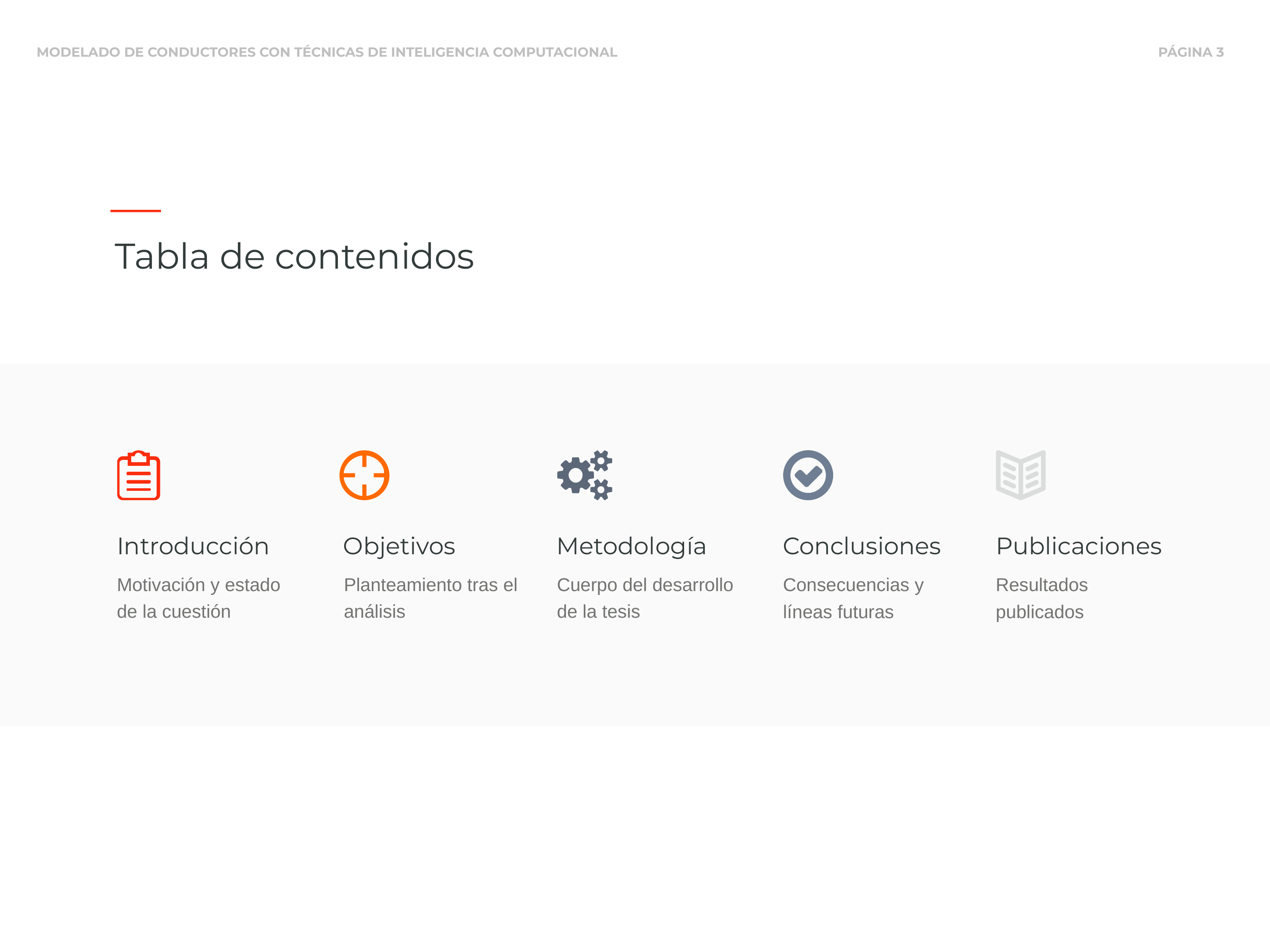

Tabla de contenidos

Conclusiones
Consecuencias y líneas futuras

Publicaciones
Resultados publicados

Introducción
Motivación y estado de la cuestión

Objetivos
Planteamiento tras el análisis

Metodología
Cuerpo del desarrollo de la tesis